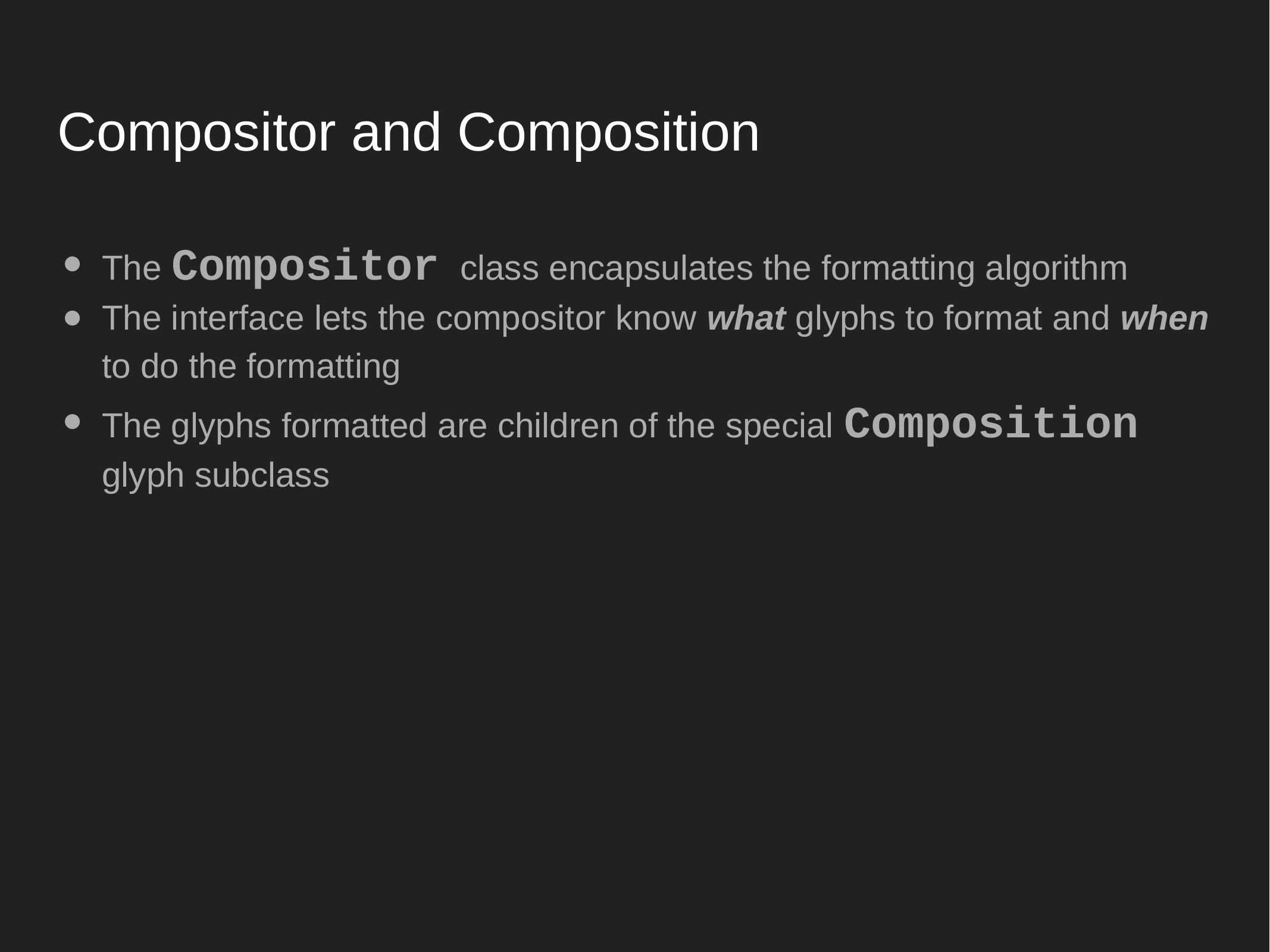

# Compositor and Composition
The Compositor class encapsulates the formatting algorithm
The interface lets the compositor know what glyphs to format and when to do the formatting
The glyphs formatted are children of the special Composition glyph subclass